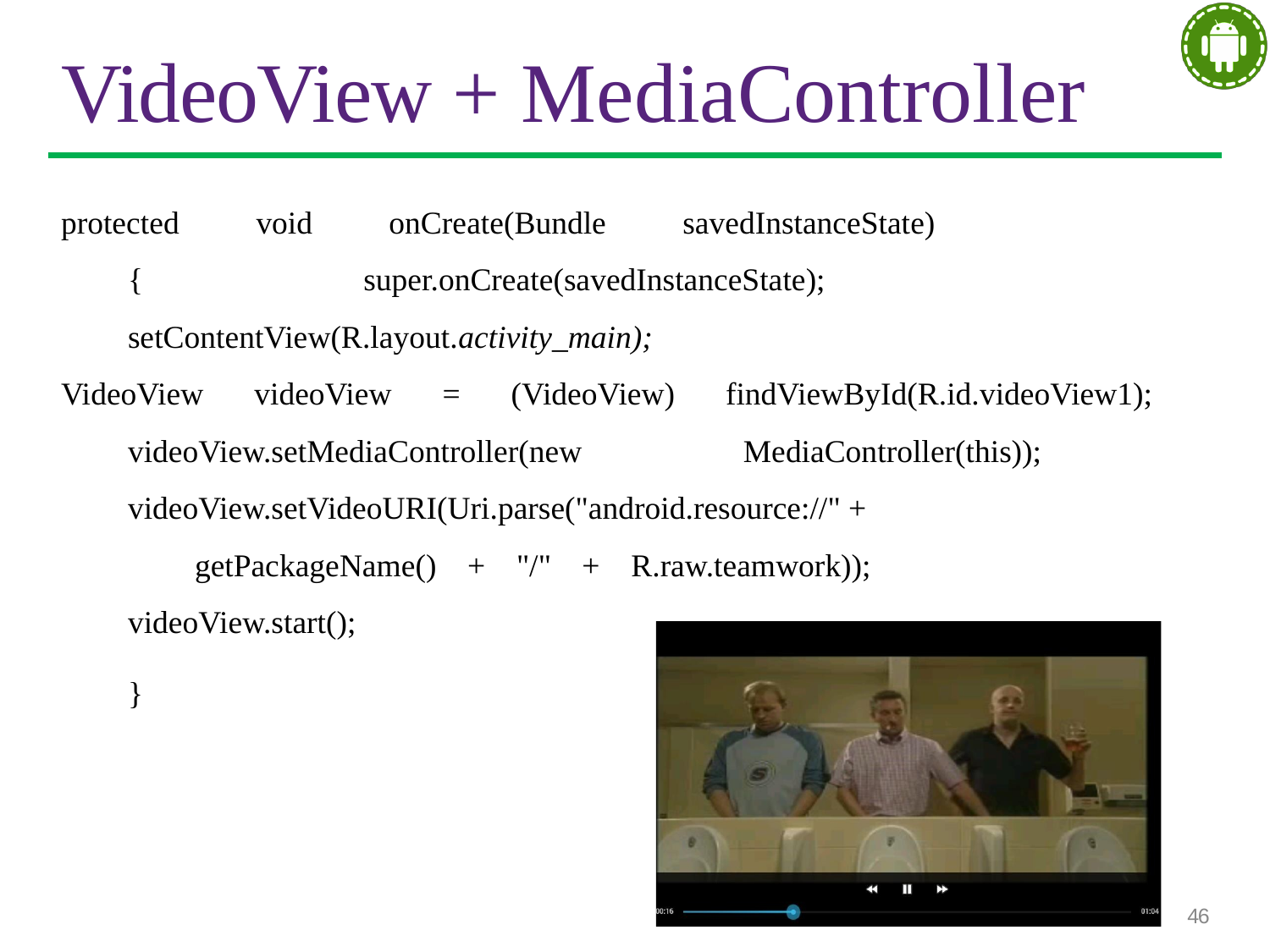

# VideoView + MediaController
protected void onCreate(Bundle savedInstanceState) {  super.onCreate(savedInstanceState);  setContentView(R.layout.activity_main);
VideoView videoView = (VideoView) findViewById(R.id.videoView1);  videoView.setMediaController(new MediaController(this));  videoView.setVideoURI(Uri.parse("android.resource://" +
getPackageName() + "/" + R.raw.teamwork));  videoView.start();
}

46